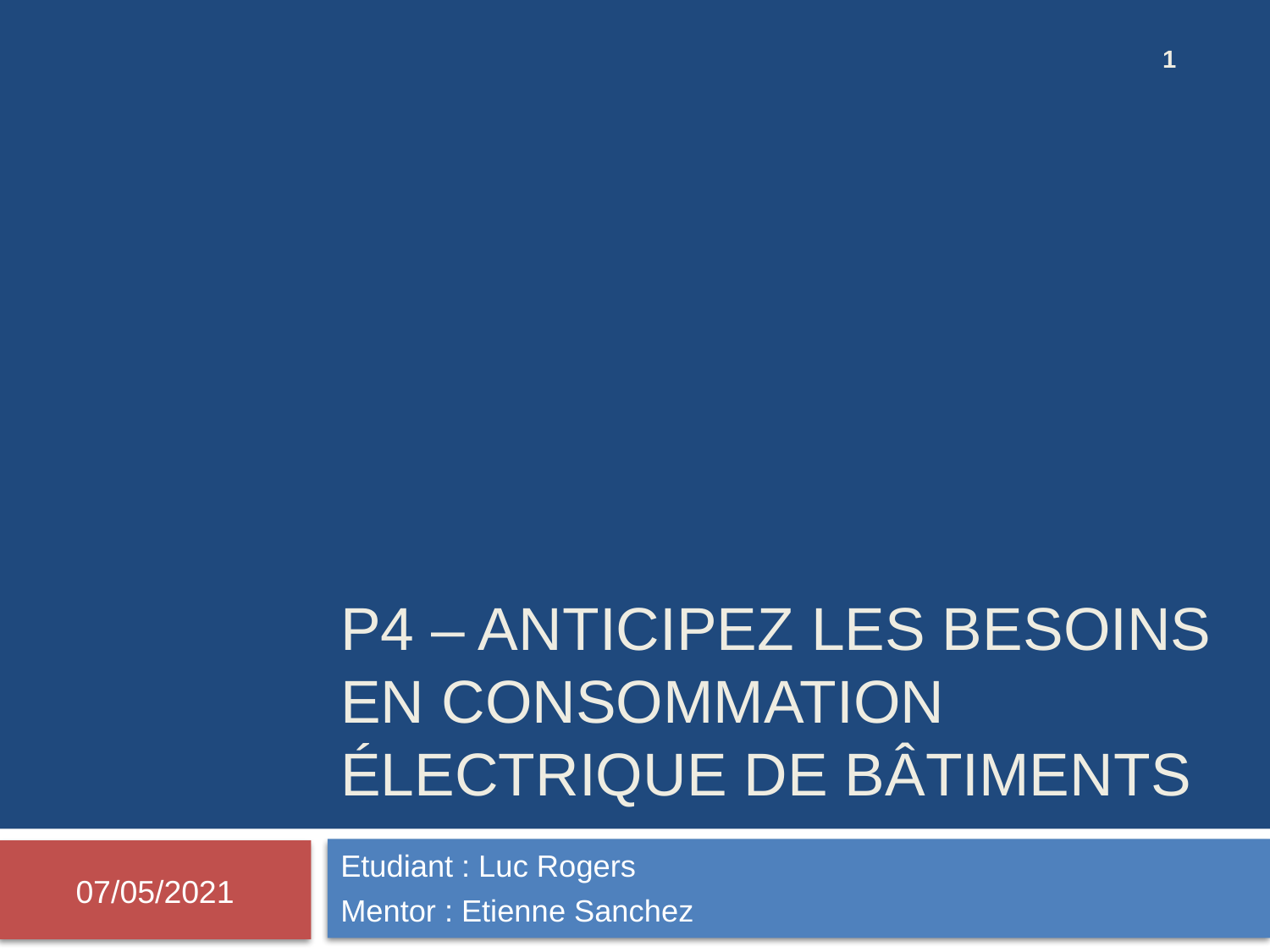

1
# P4 – Anticipez les besoins en consommation électrique de bâtiments
Etudiant : Luc Rogers
Mentor : Etienne Sanchez
07/05/2021